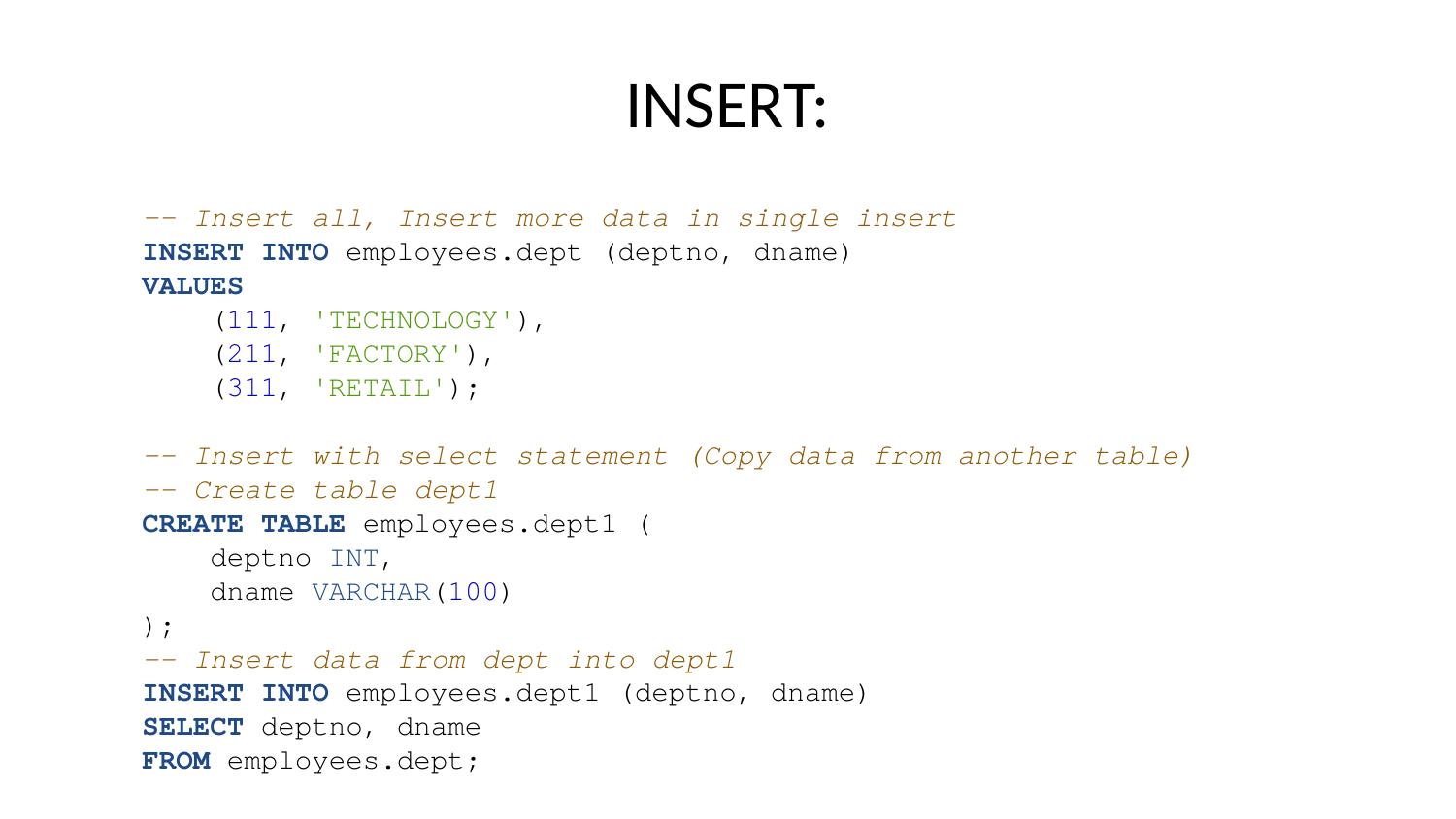

# INSERT:
-- Insert all, Insert more data in single insert
INSERT INTO employees.dept (deptno, dname)
VALUES
    (111, 'TECHNOLOGY'),
    (211, 'FACTORY'),
    (311, 'RETAIL');
-- Insert with select statement (Copy data from another table)
-- Create table dept1
CREATE TABLE employees.dept1 (
    deptno INT,
    dname VARCHAR(100)
);
-- Insert data from dept into dept1
INSERT INTO employees.dept1 (deptno, dname)
SELECT deptno, dname
FROM employees.dept;